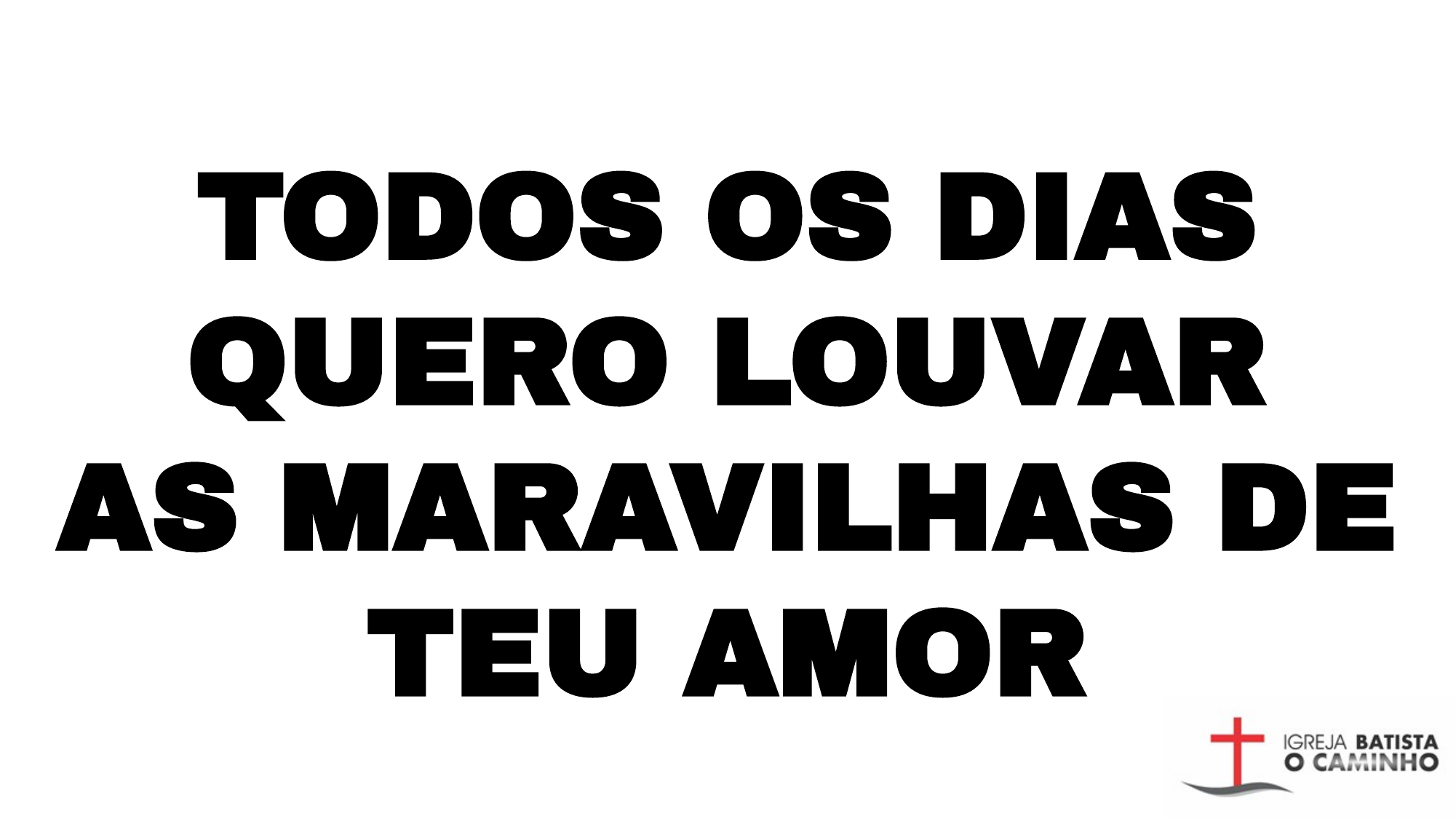

# TODOS OS DIAS QUERO LOUVAR AS MARAVILHAS DE TEU AMOR